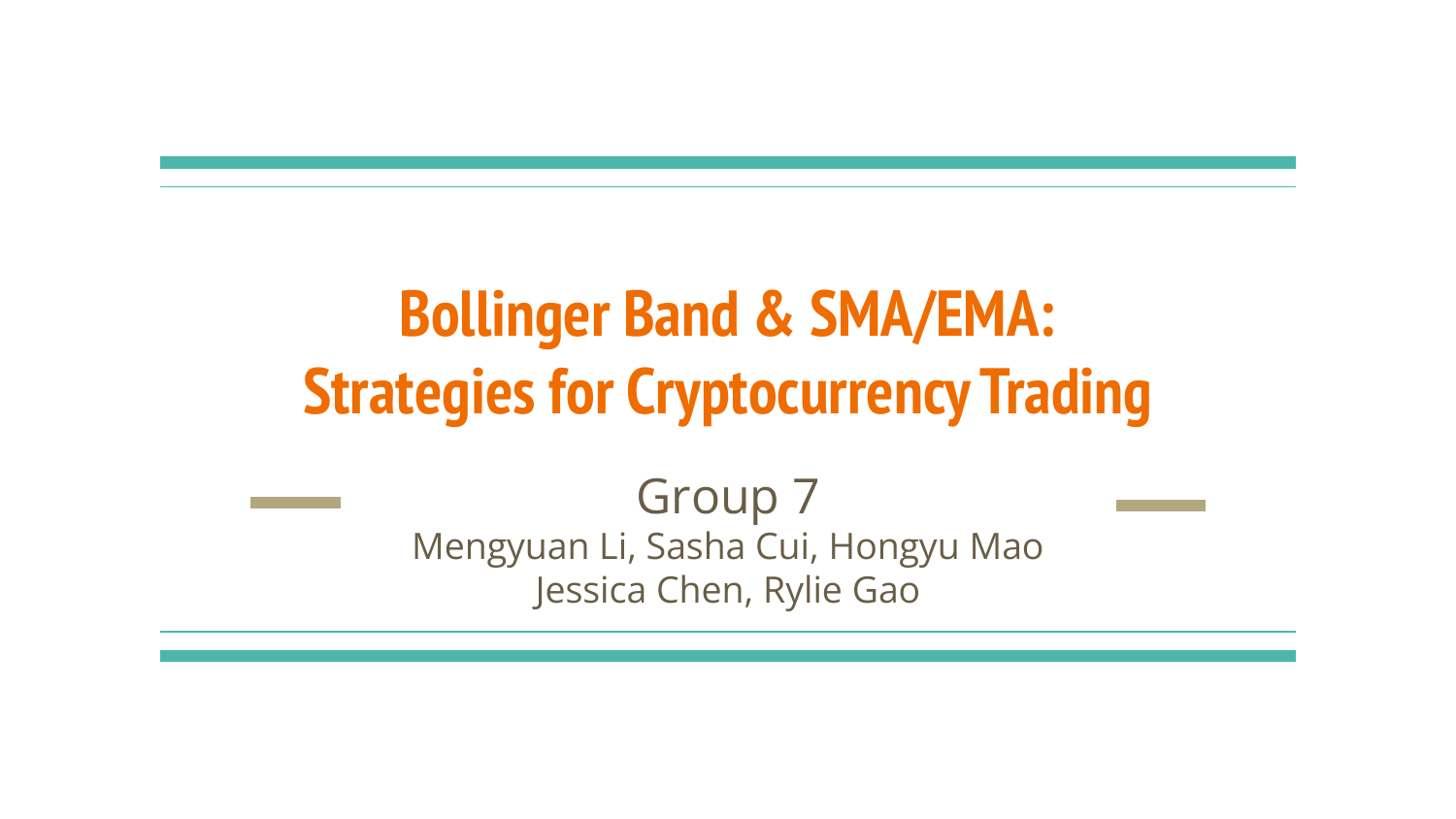

# Bollinger Band & SMA/EMA:
Strategies for Cryptocurrency Trading
Group 7
Mengyuan Li, Sasha Cui, Hongyu Mao Jessica Chen, Rylie Gao